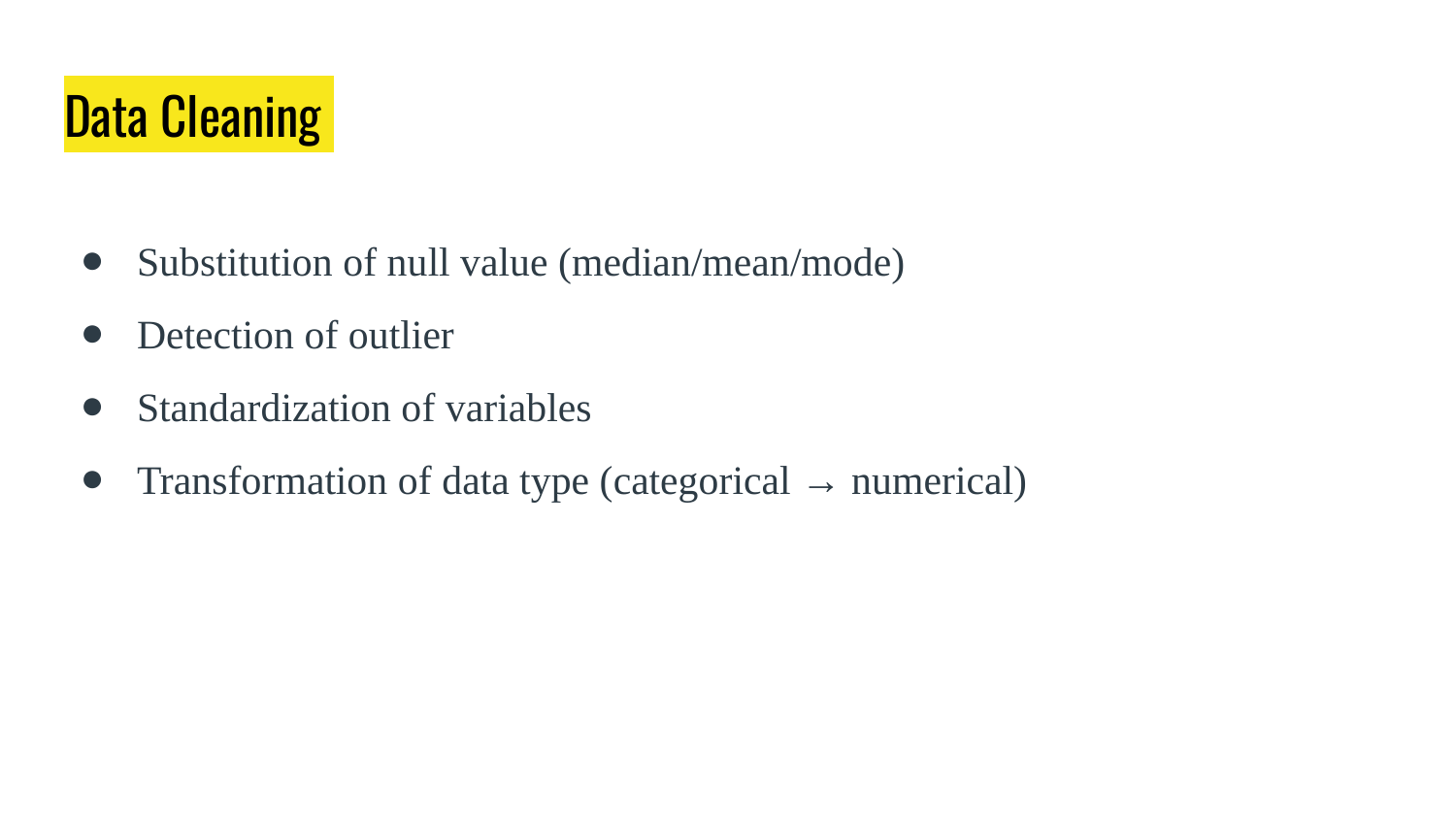

# Data Cleaning
Substitution of null value (median/mean/mode)
Detection of outlier
Standardization of variables
Transformation of data type (categorical → numerical)